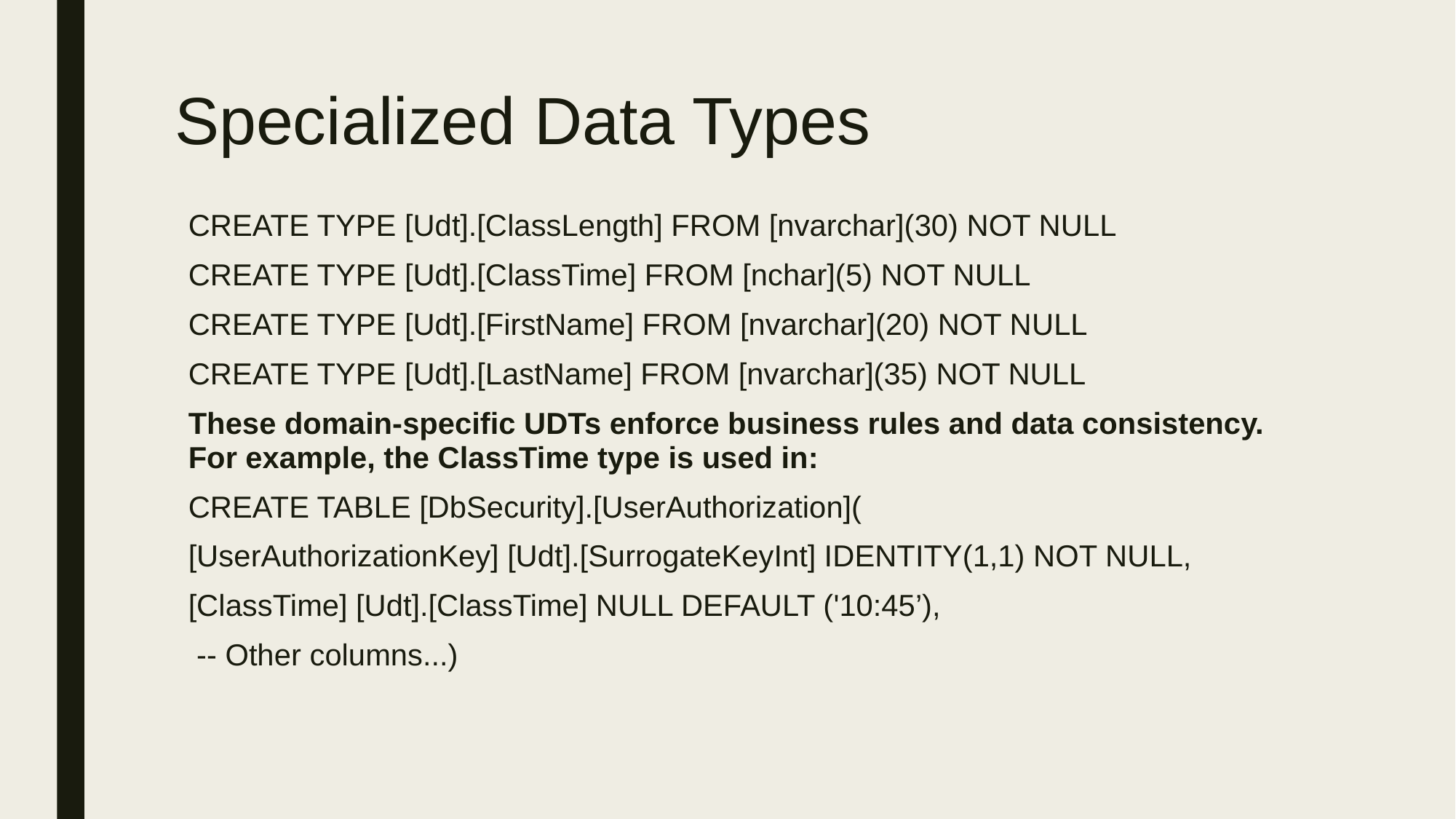

# Specialized Data Types
CREATE TYPE [Udt].[ClassLength] FROM [nvarchar](30) NOT NULL
CREATE TYPE [Udt].[ClassTime] FROM [nchar](5) NOT NULL
CREATE TYPE [Udt].[FirstName] FROM [nvarchar](20) NOT NULL
CREATE TYPE [Udt].[LastName] FROM [nvarchar](35) NOT NULL
These domain-specific UDTs enforce business rules and data consistency. For example, the ClassTime type is used in:
CREATE TABLE [DbSecurity].[UserAuthorization](
[UserAuthorizationKey] [Udt].[SurrogateKeyInt] IDENTITY(1,1) NOT NULL,
[ClassTime] [Udt].[ClassTime] NULL DEFAULT ('10:45’),
 -- Other columns...)